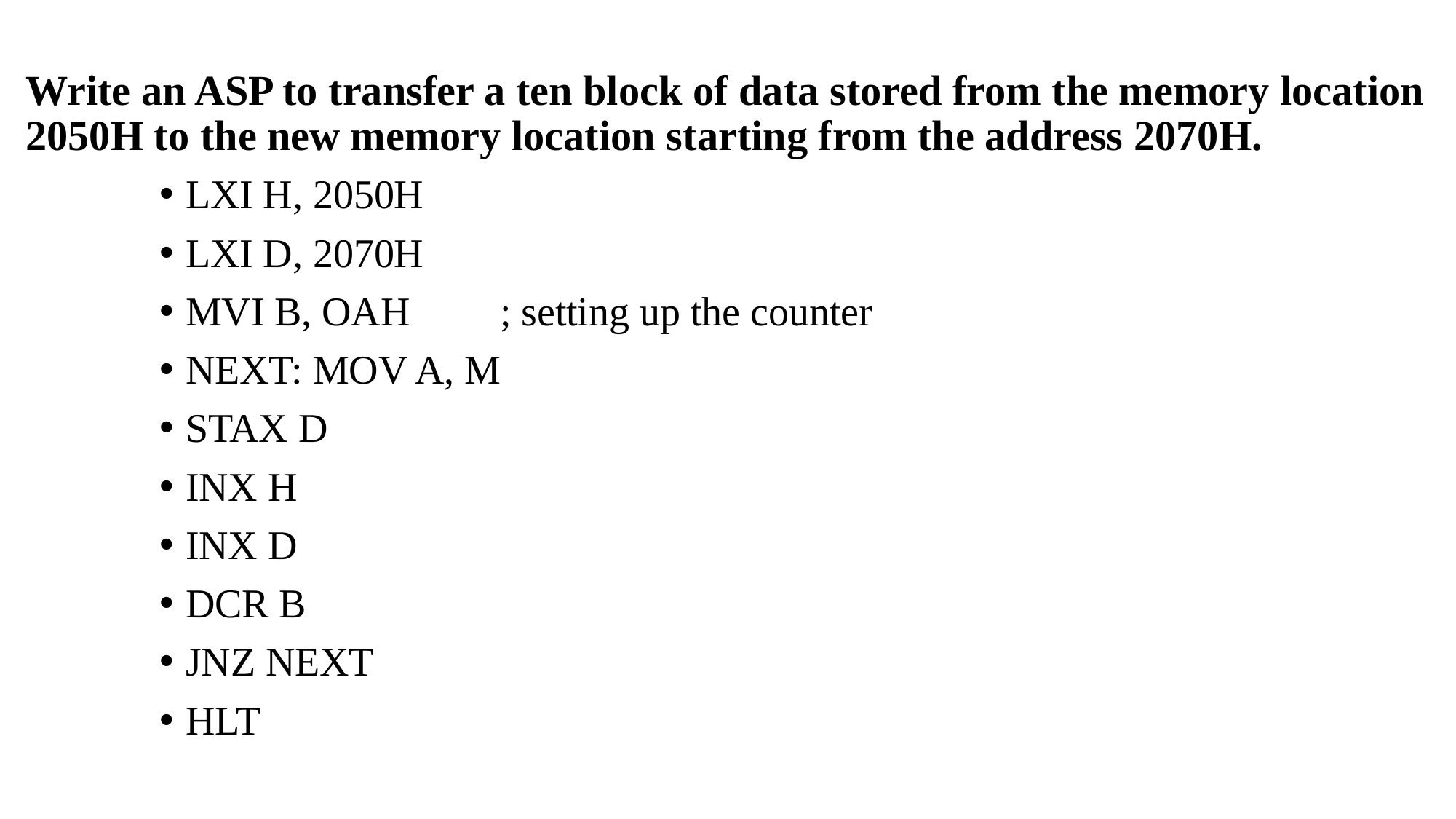

# Write an ASP to transfer a ten block of data stored from the memory location 2050H to the new memory location starting from the address 2070H.
LXI H, 2050H
LXI D, 2070H
MVI B, OAH 			; setting up the counter
NEXT: MOV A, M
STAX D
INX H
INX D
DCR B
JNZ NEXT
HLT